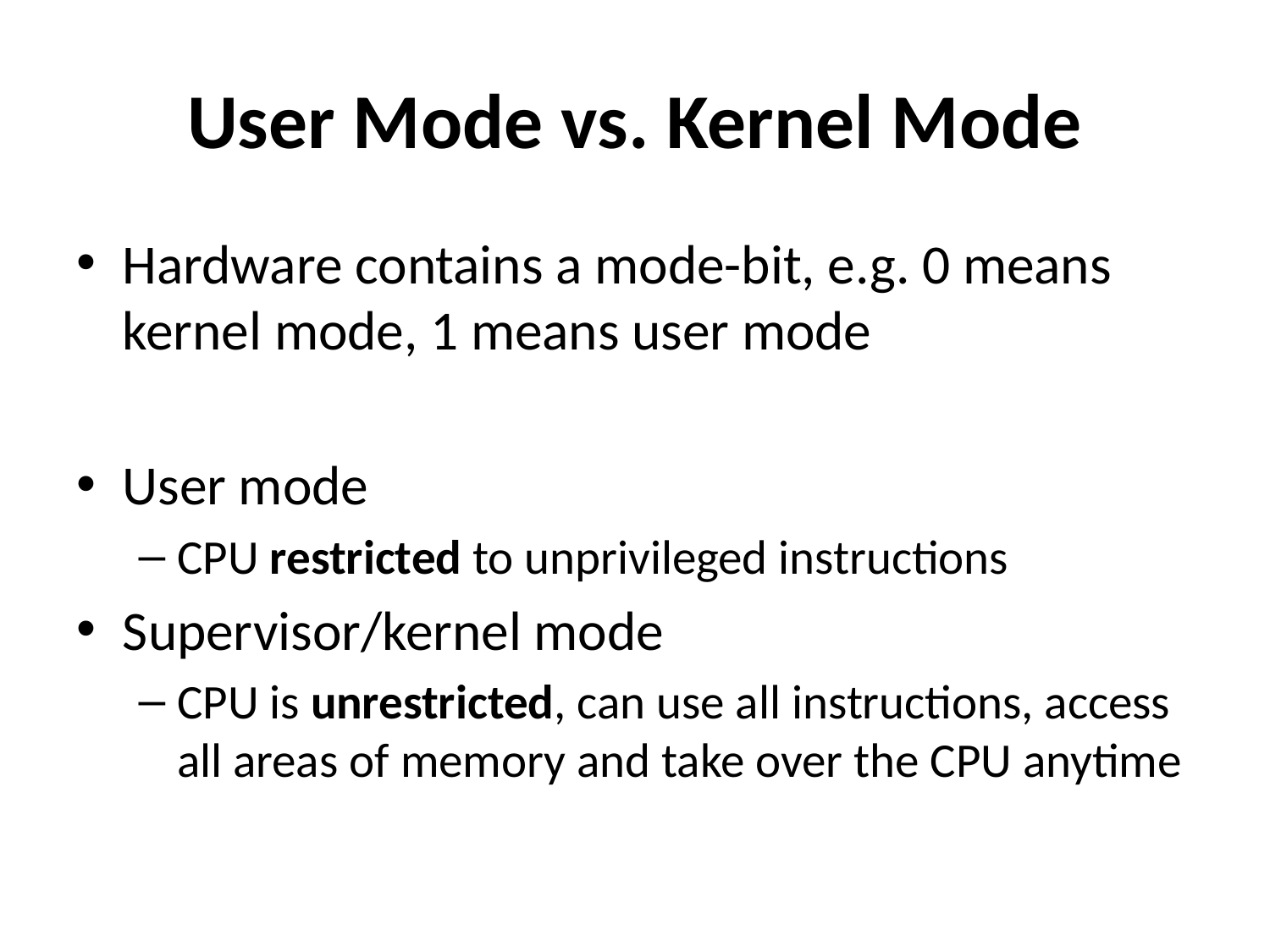

# User Mode vs. Kernel Mode
Hardware contains a mode-bit, e.g. 0 means kernel mode, 1 means user mode

User mode
CPU restricted to unprivileged instructions
Supervisor/kernel mode
CPU is unrestricted, can use all instructions, access all areas of memory and take over the CPU anytime